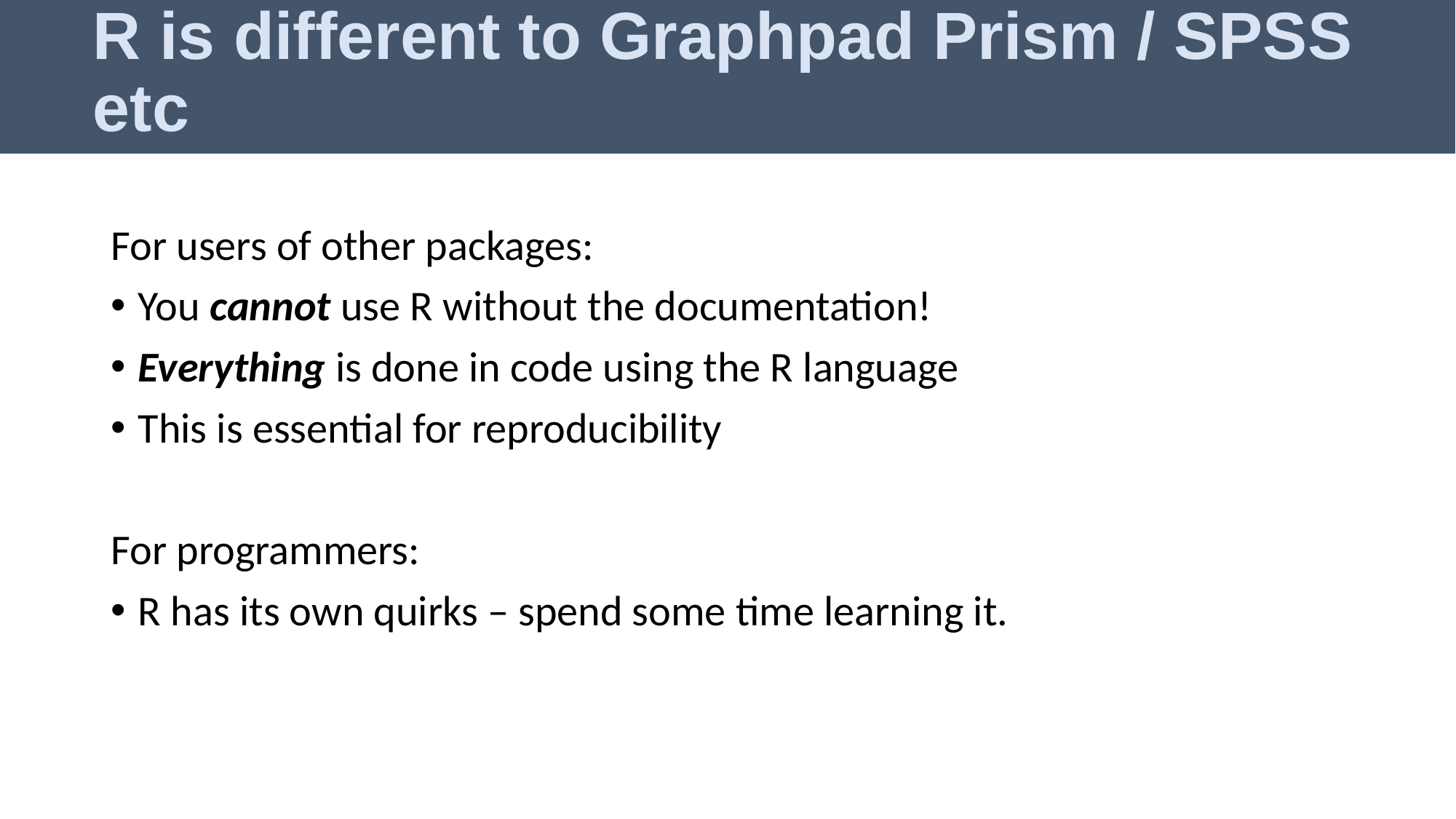

# R is different to Graphpad Prism / SPSS etc
For users of other packages:
You cannot use R without the documentation!
Everything is done in code using the R language
This is essential for reproducibility

For programmers:
R has its own quirks – spend some time learning it.